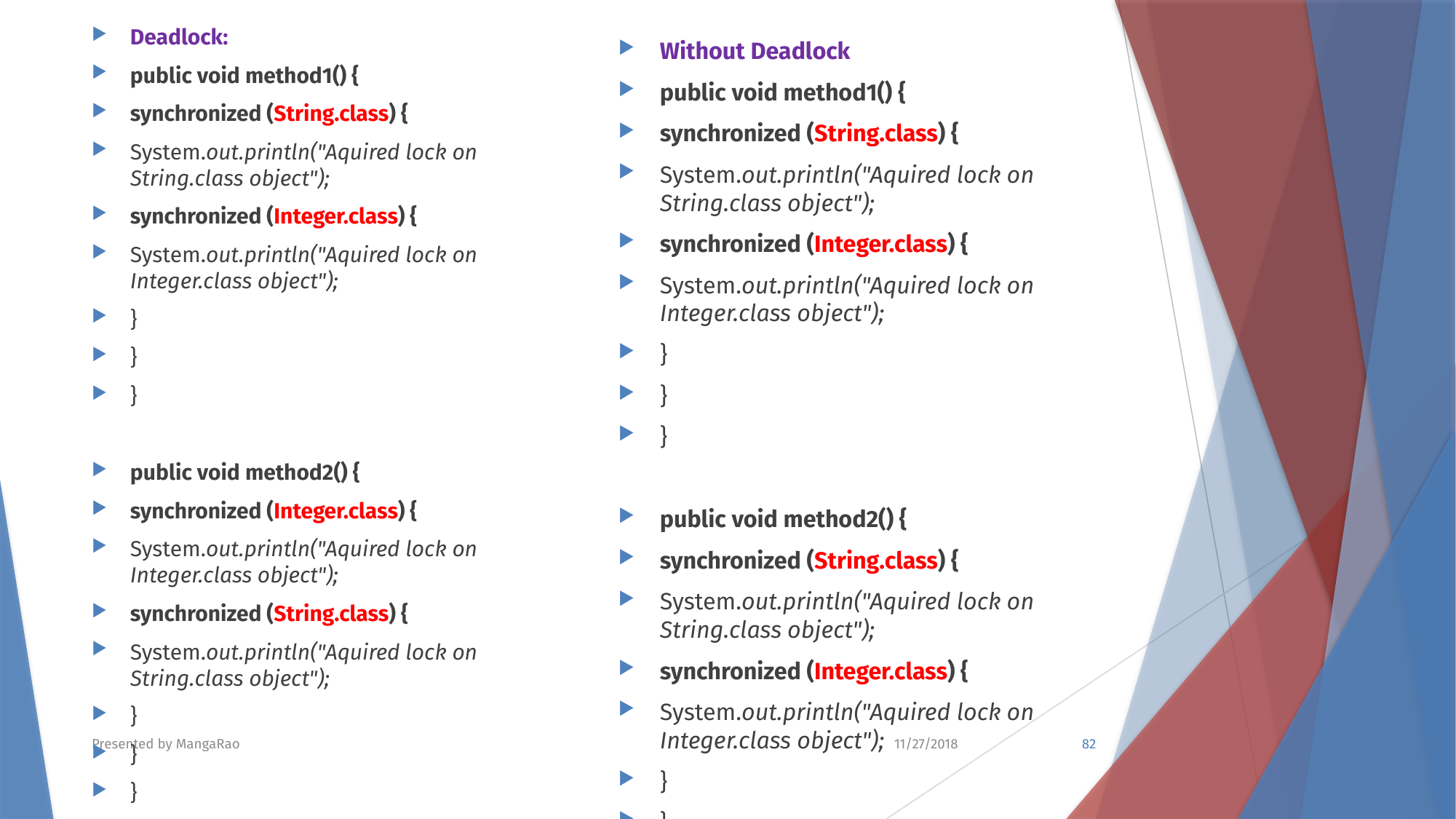

Deadlock:
public void method1() {
synchronized (String.class) {
System.out.println("Aquired lock on String.class object");
synchronized (Integer.class) {
System.out.println("Aquired lock on Integer.class object");
}
}
}

public void method2() {
synchronized (Integer.class) {
System.out.println("Aquired lock on Integer.class object");
synchronized (String.class) {
System.out.println("Aquired lock on String.class object");
}
}
}
Without Deadlock
public void method1() {
synchronized (String.class) {
System.out.println("Aquired lock on String.class object");
synchronized (Integer.class) {
System.out.println("Aquired lock on Integer.class object");
}
}
}

public void method2() {
synchronized (String.class) {
System.out.println("Aquired lock on String.class object");
synchronized (Integer.class) {
System.out.println("Aquired lock on Integer.class object");
}
}
}
Presented by MangaRao
11/27/2018
82